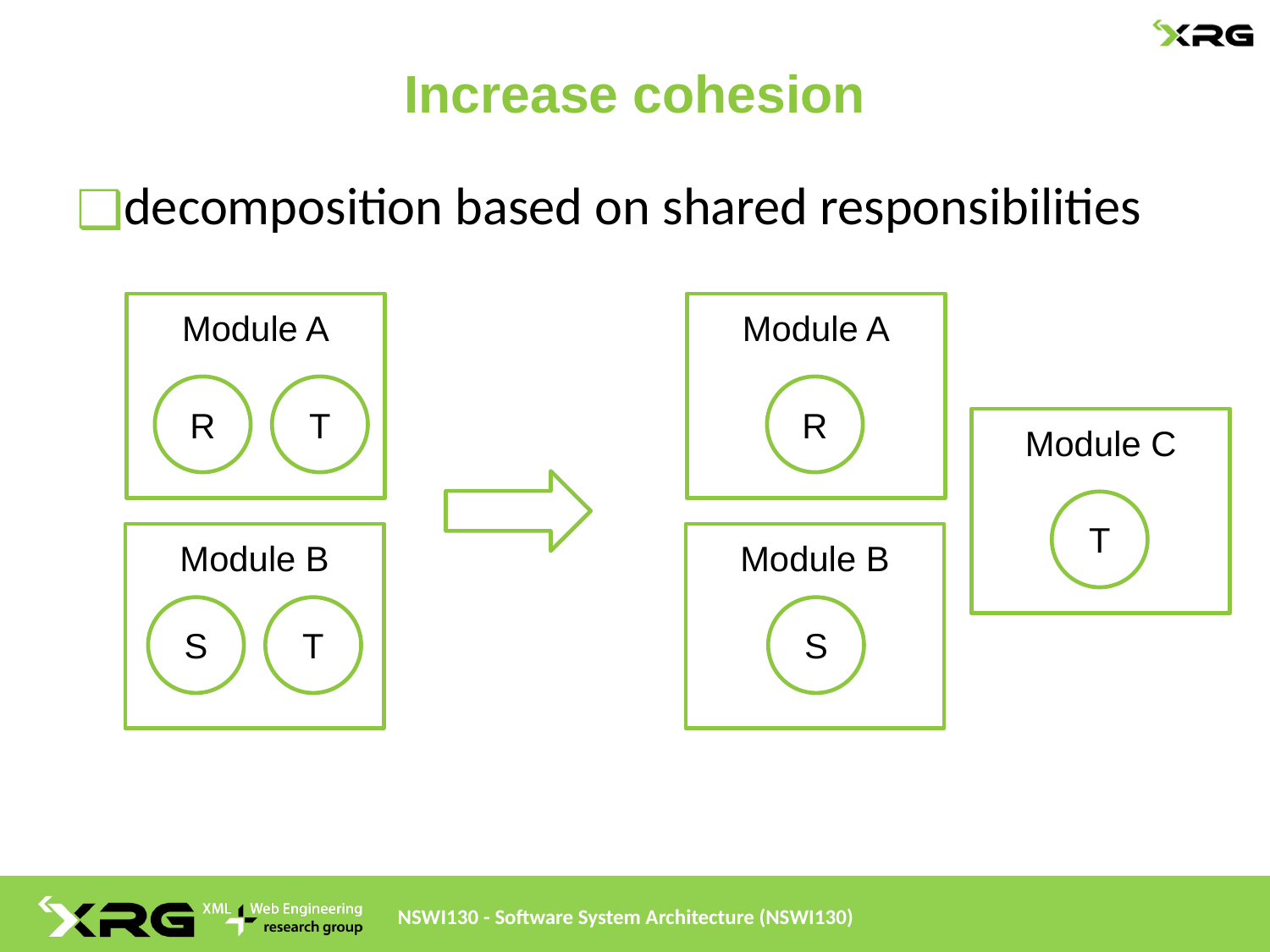

# Increase cohesion
decomposition based on shared responsibilities
Module A
Module A
T
R
R
Module C

T
Module B
Module B
T
S
S
NSWI130 - Software System Architecture (NSWI130)